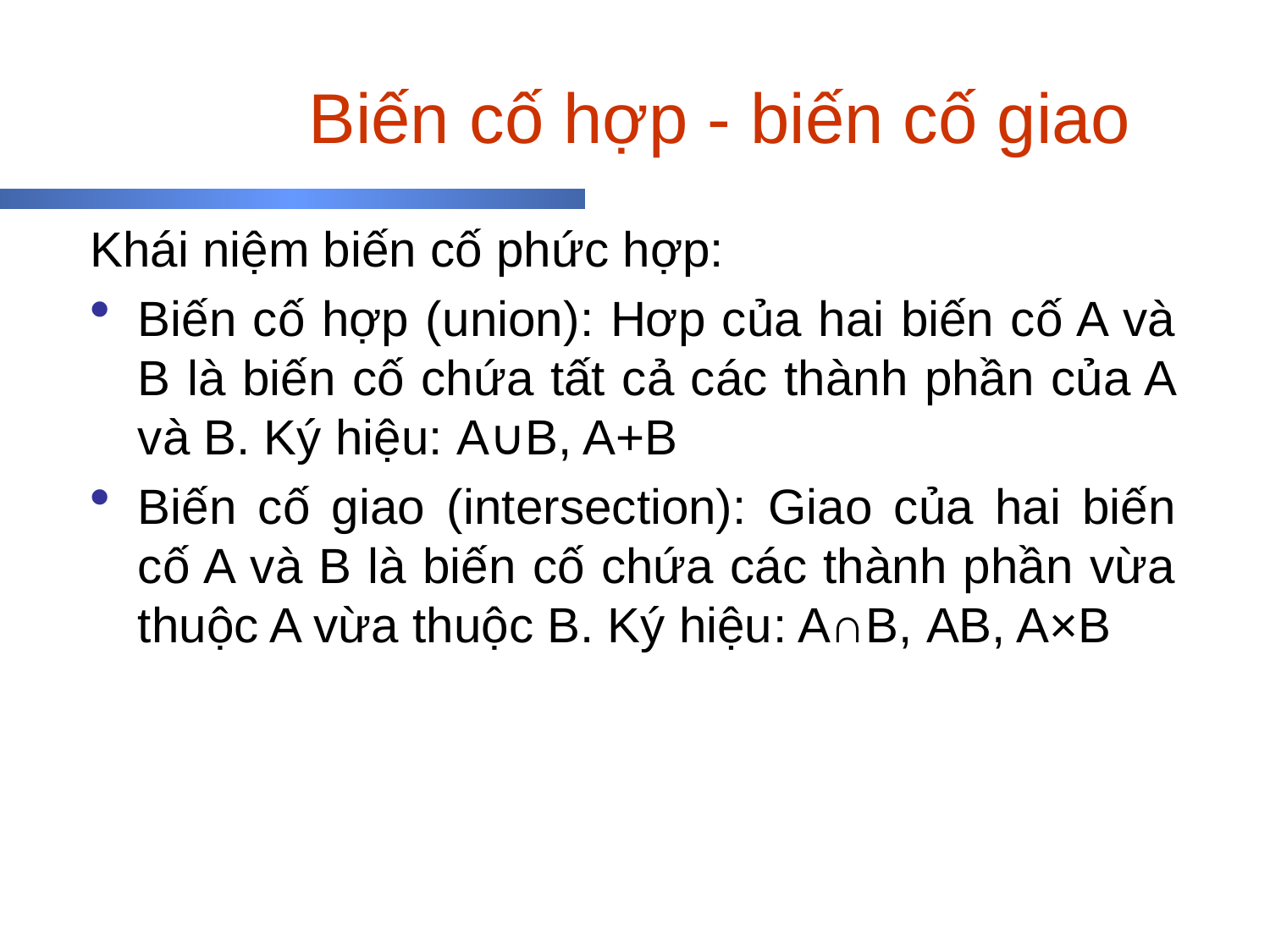

# Biến cố hợp - biến cố giao
Khái niệm biến cố phức hợp:
Biến cố hợp (union): Hơp của hai biến cố A và B là biến cố chứa tất cả các thành phần của A và B. Ký hiệu: A∪B, A+B
Biến cố giao (intersection): Giao của hai biến cố A và B là biến cố chứa các thành phần vừa thuộc A vừa thuộc B. Ký hiệu: A∩B, AB, A×B